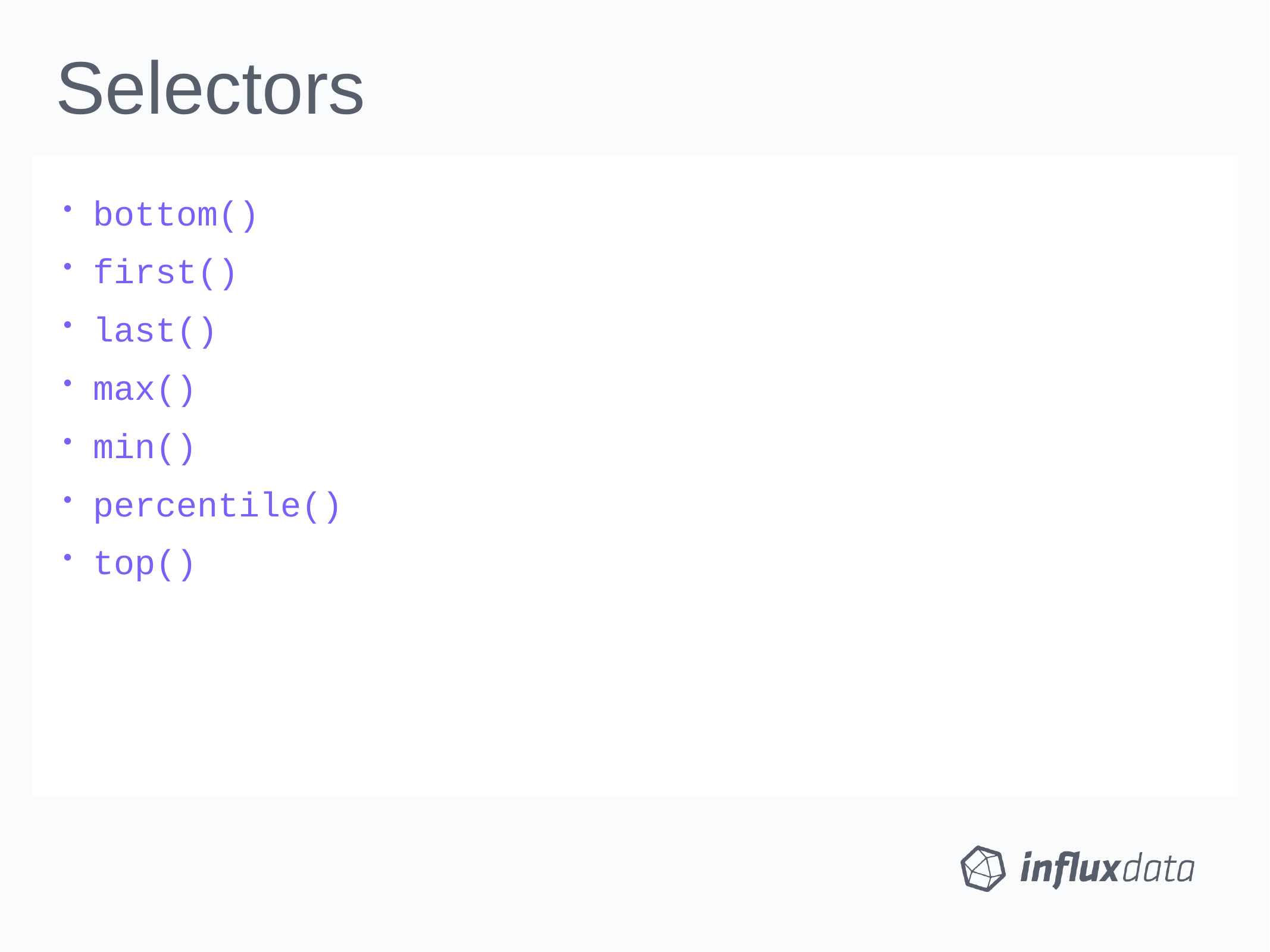

Selectors
bottom()
first()
last()
max()
min()
percentile()
top()